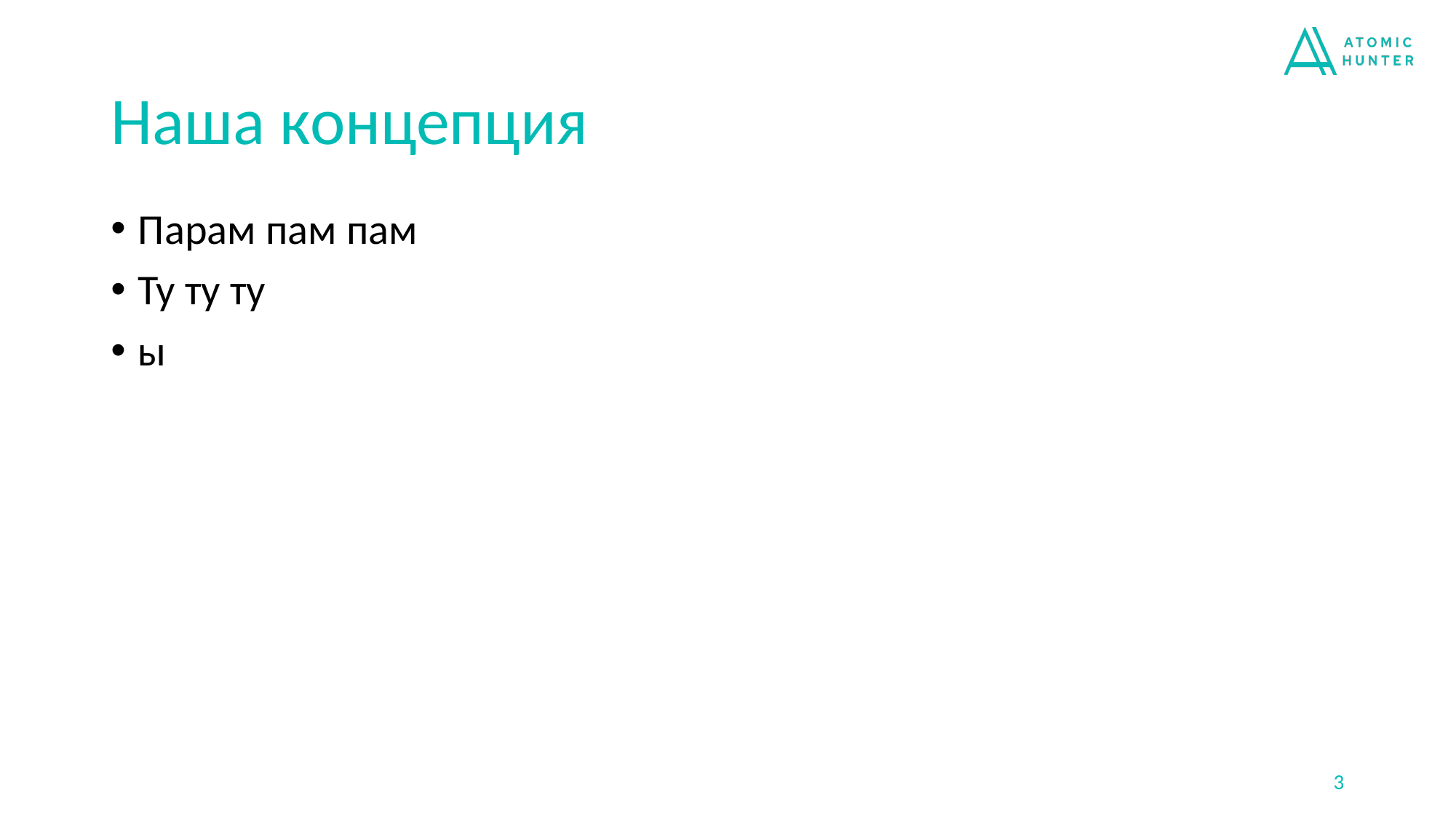

# Наша концепция
Парам пам пам
Ту ту ту
ы
3